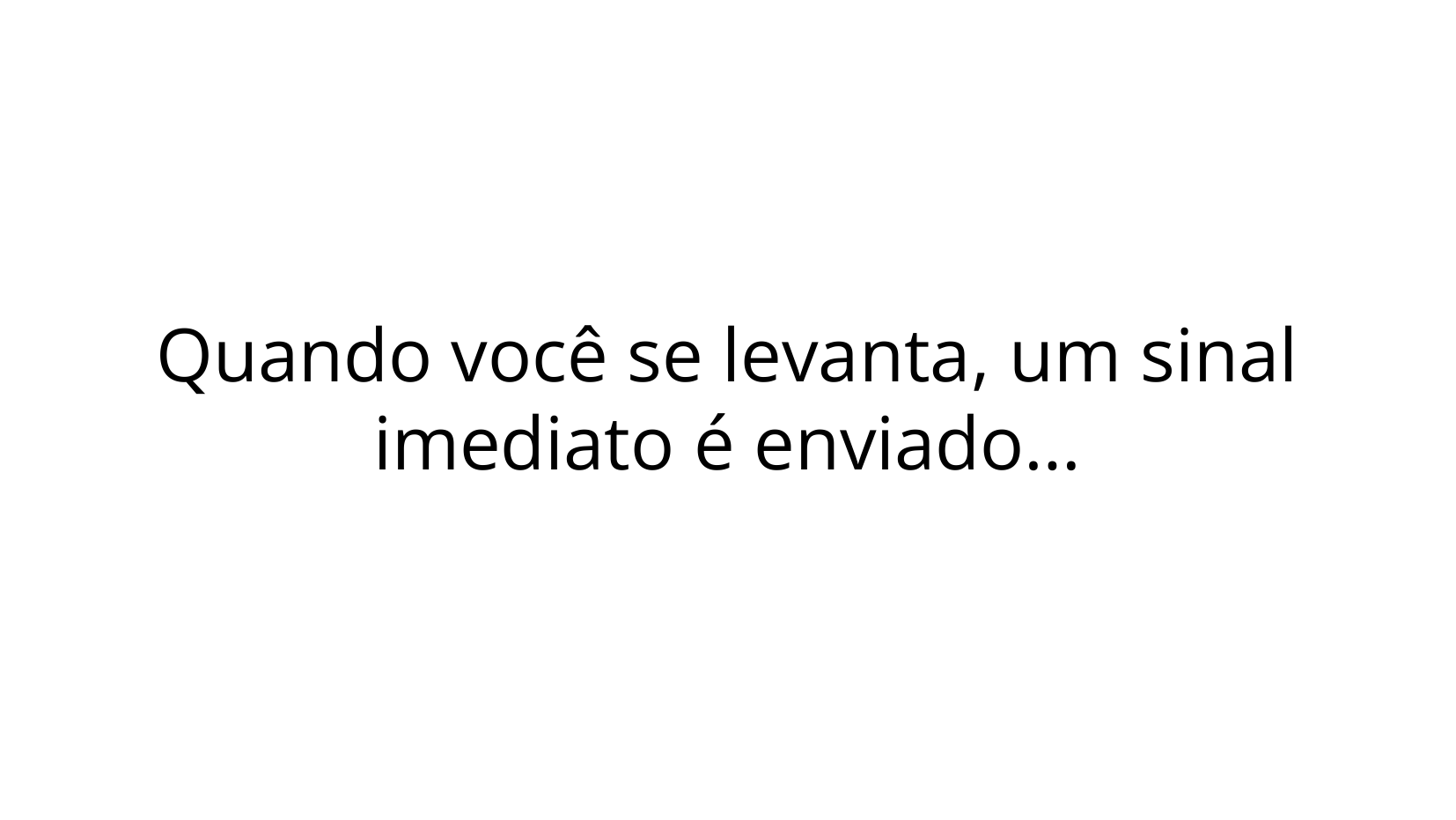

Quando você se levanta, um sinal imediato é enviado…